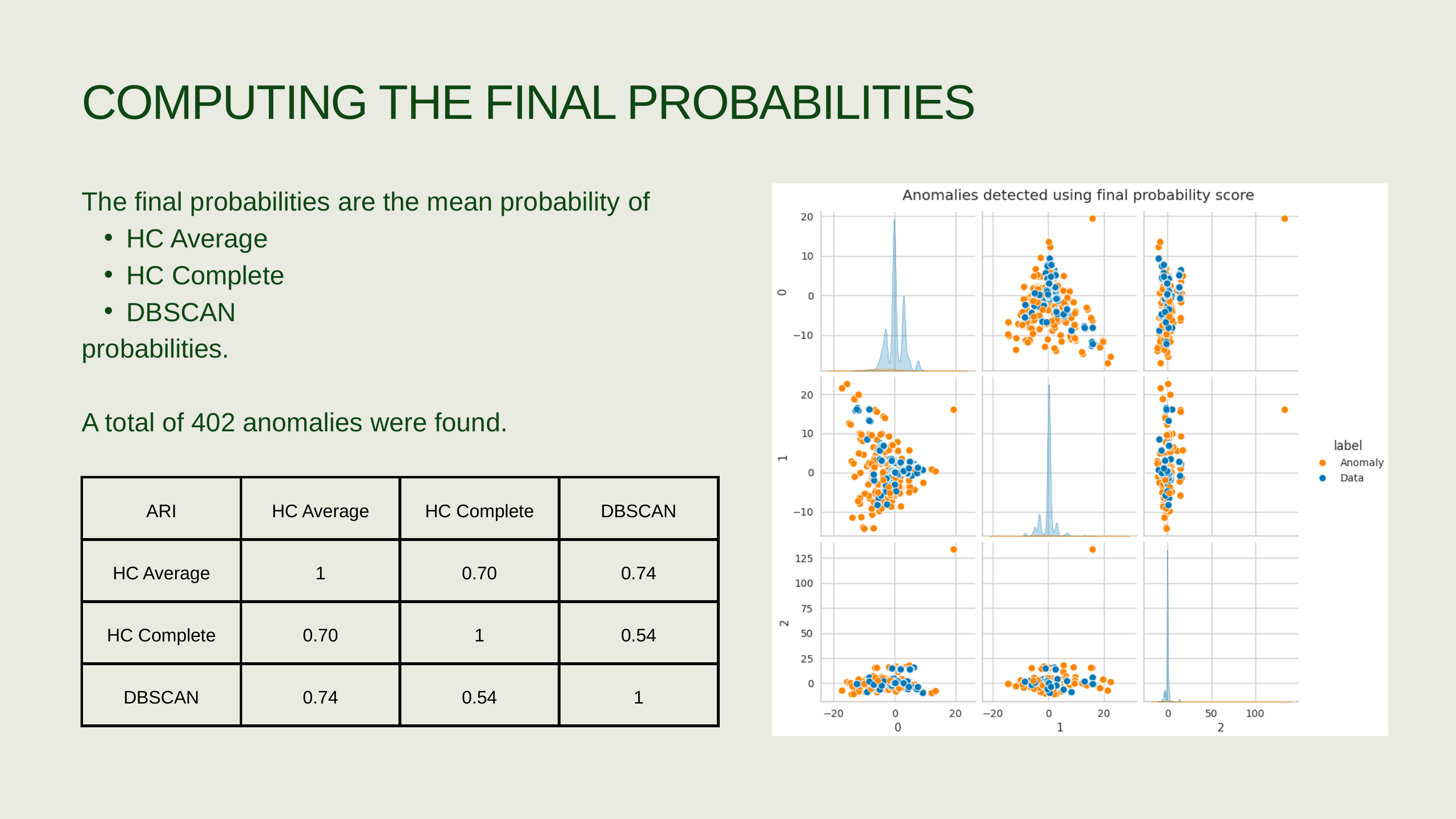

COMPUTING THE FINAL PROBABILITIES
The final probabilities are the mean probability of
HC Average
HC Complete
DBSCAN
probabilities.

A total of 402 anomalies were found.

| ARI | HC Average | HC Complete | DBSCAN |
| --- | --- | --- | --- |
| HC Average | 1 | 0.70 | 0.74 |
| HC Complete | 0.70 | 1 | 0.54 |
| DBSCAN | 0.74 | 0.54 | 1 |